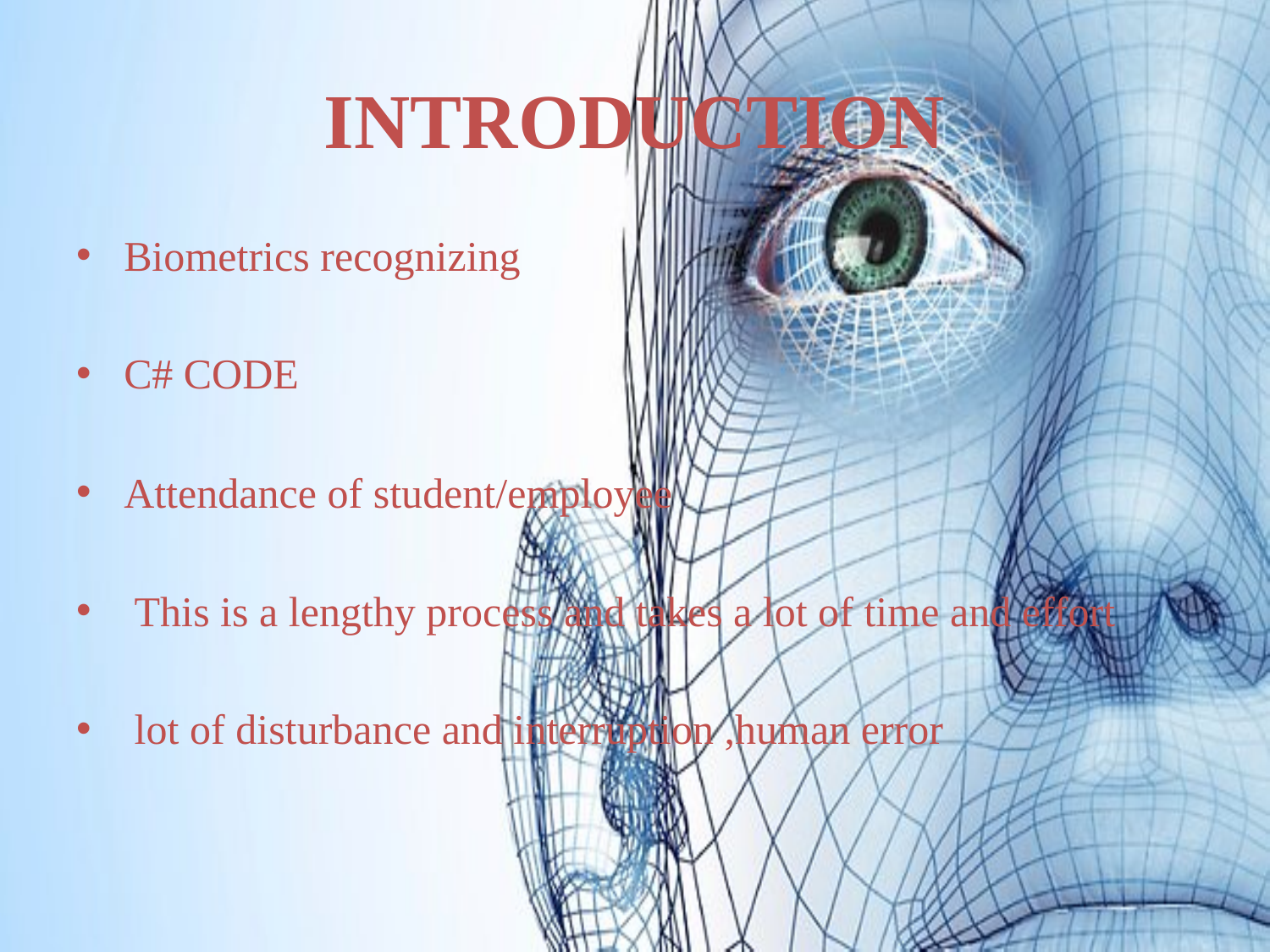

# INTRODUCTION
Biometrics recognizing

C# CODE

Attendance of student/employee

 This is a lengthy process and takes a lot of time and effort

 lot of disturbance and interruption ,human error